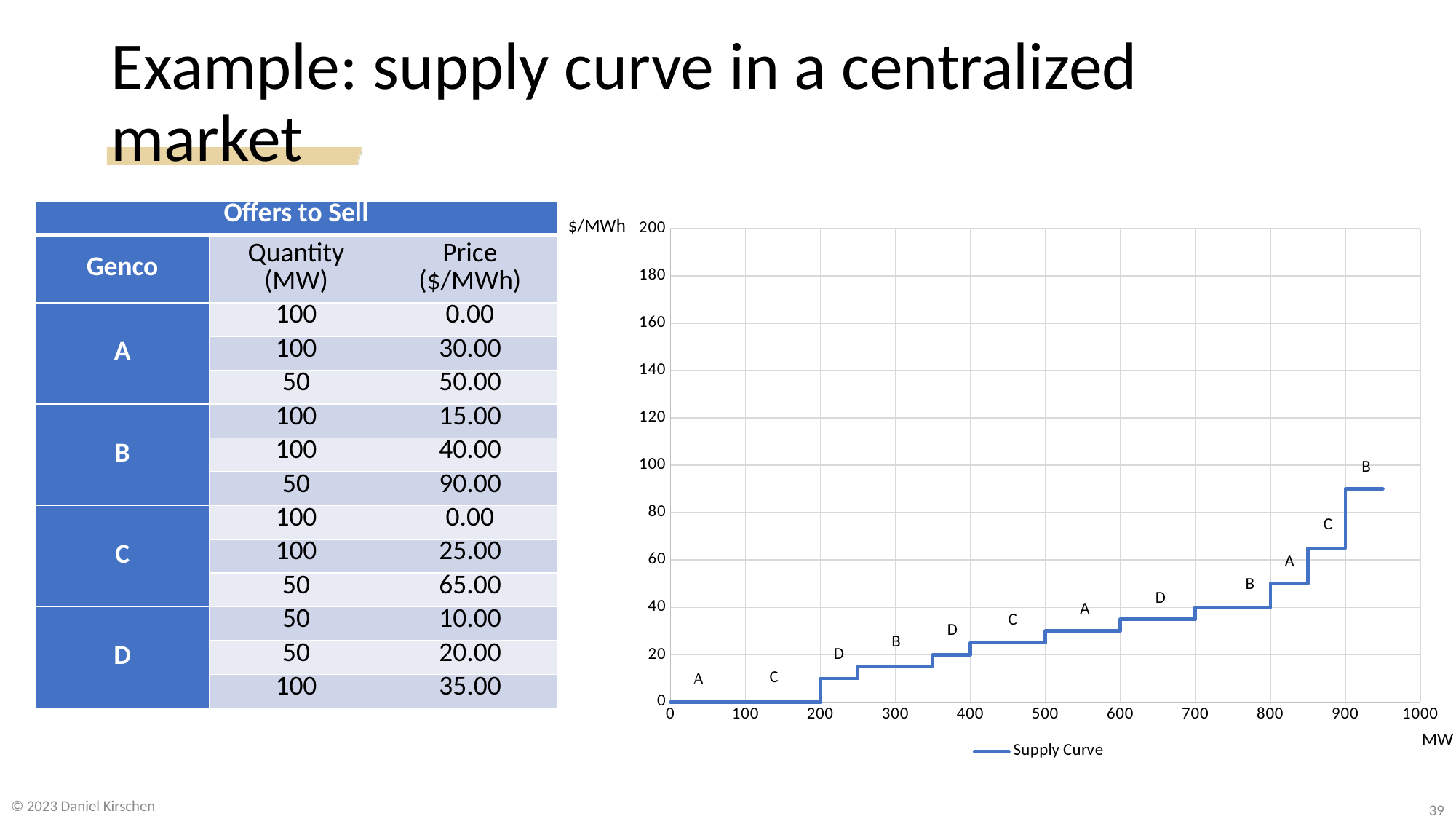

# Example: supply curve in a centralized market
| Offers to Sell |  |  |
| --- | --- | --- |
| Genco | Quantity (MW) | Price ($/MWh) |
| A | 100 | 0.00 |
|  | 100 | 30.00 |
|  | 50 | 50.00 |
| B | 100 | 15.00 |
|  | 100 | 40.00 |
|  | 50 | 90.00 |
| C | 100 | 0.00 |
|  | 100 | 25.00 |
|  | 50 | 65.00 |
| D | 50 | 10.00 |
|  | 50 | 20.00 |
|  | 100 | 35.00 |
$/MWh

### Chart

| Category |  |
|---|---|
MW
© 2023 Daniel Kirschen
39